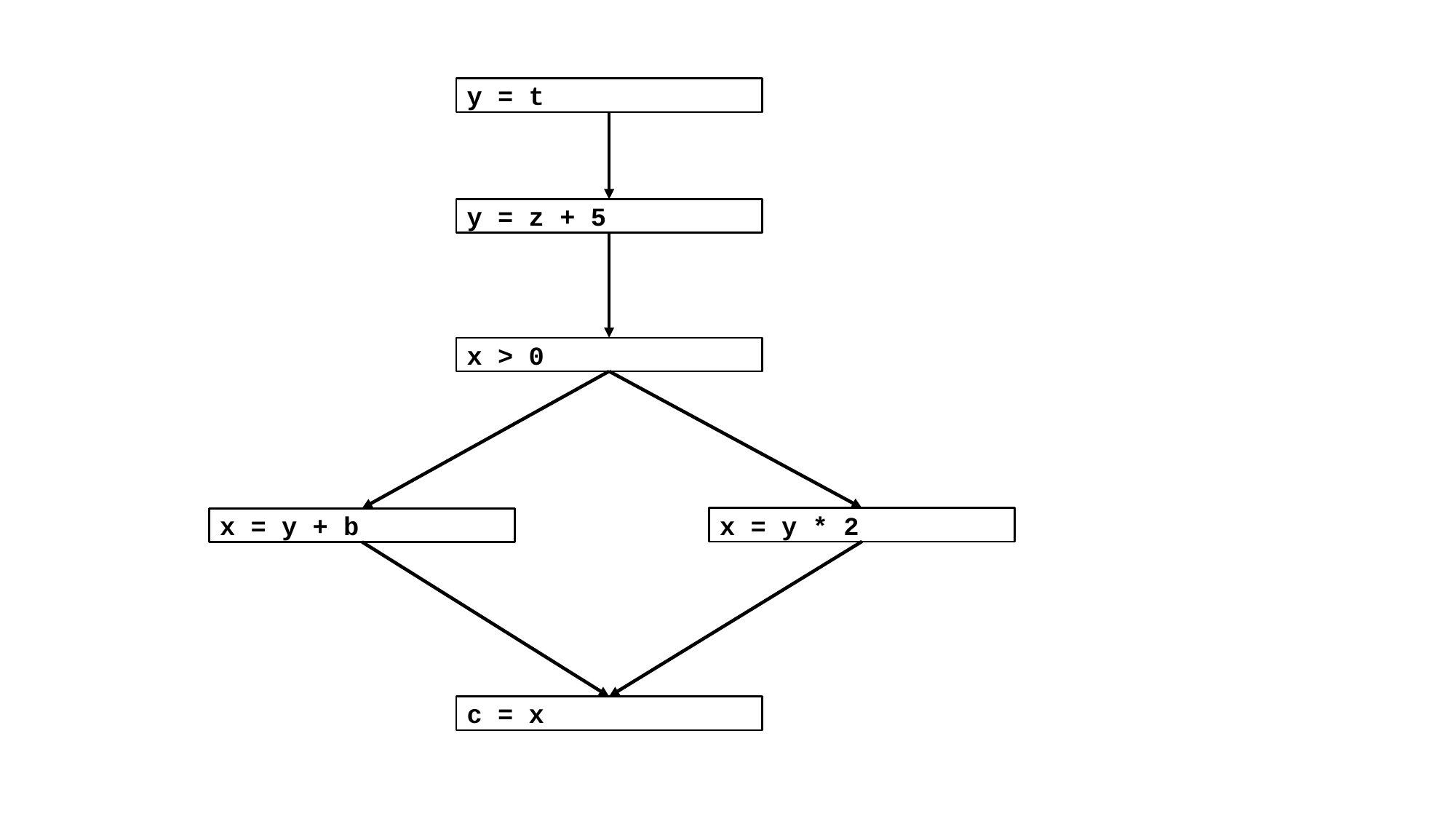

y = t
y = z + 5
x > 0
x = y * 2
x = y + b
c = x